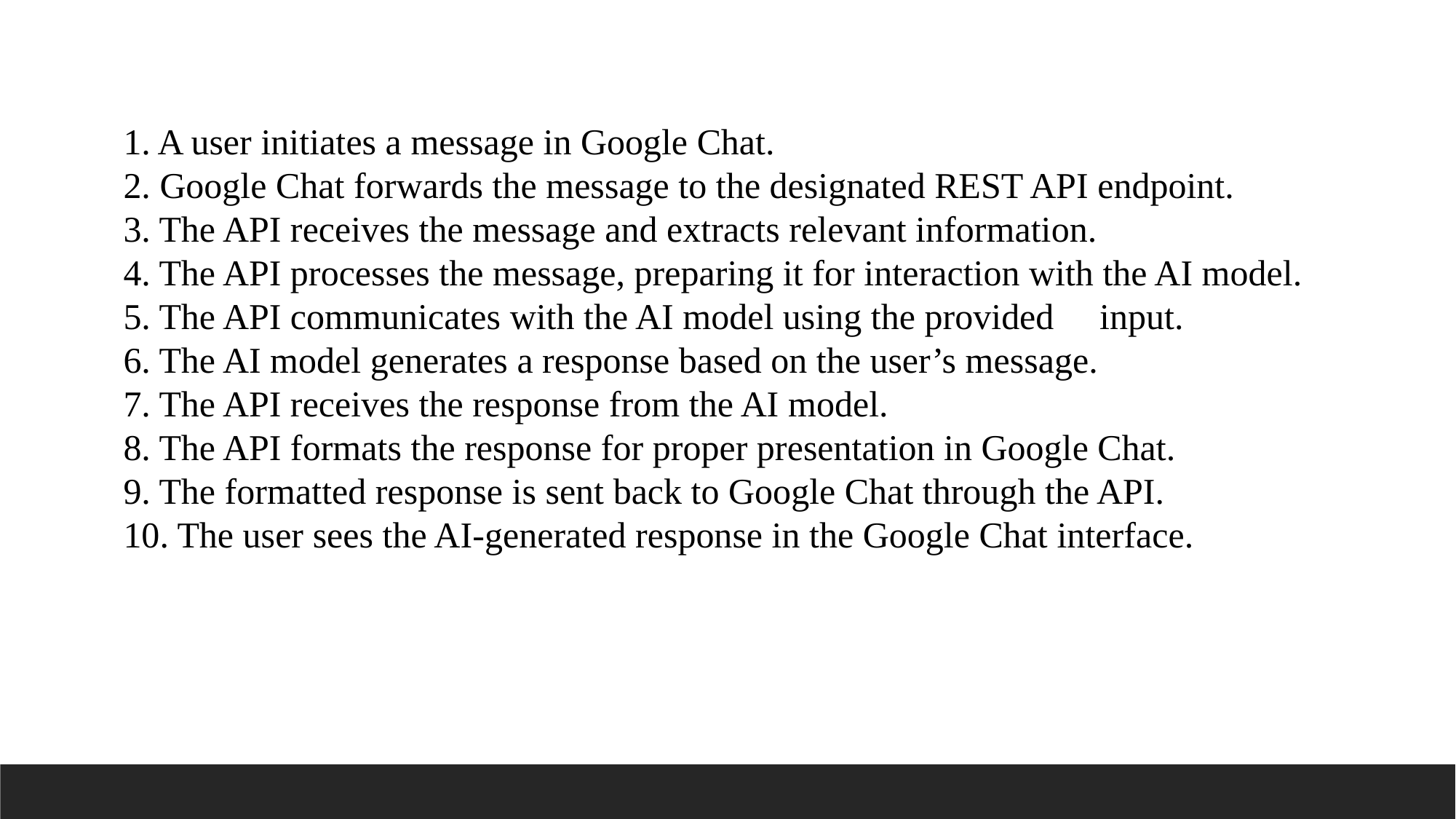

1. A user initiates a message in Google Chat.
2. Google Chat forwards the message to the designated REST API endpoint.
3. The API receives the message and extracts relevant information.
4. The API processes the message, preparing it for interaction with the AI model.
5. The API communicates with the AI model using the provided     input.
6. The AI model generates a response based on the user’s message.
7. The API receives the response from the AI model.
8. The API formats the response for proper presentation in Google Chat.
9. The formatted response is sent back to Google Chat through the API.
10. The user sees the AI-generated response in the Google Chat interface.